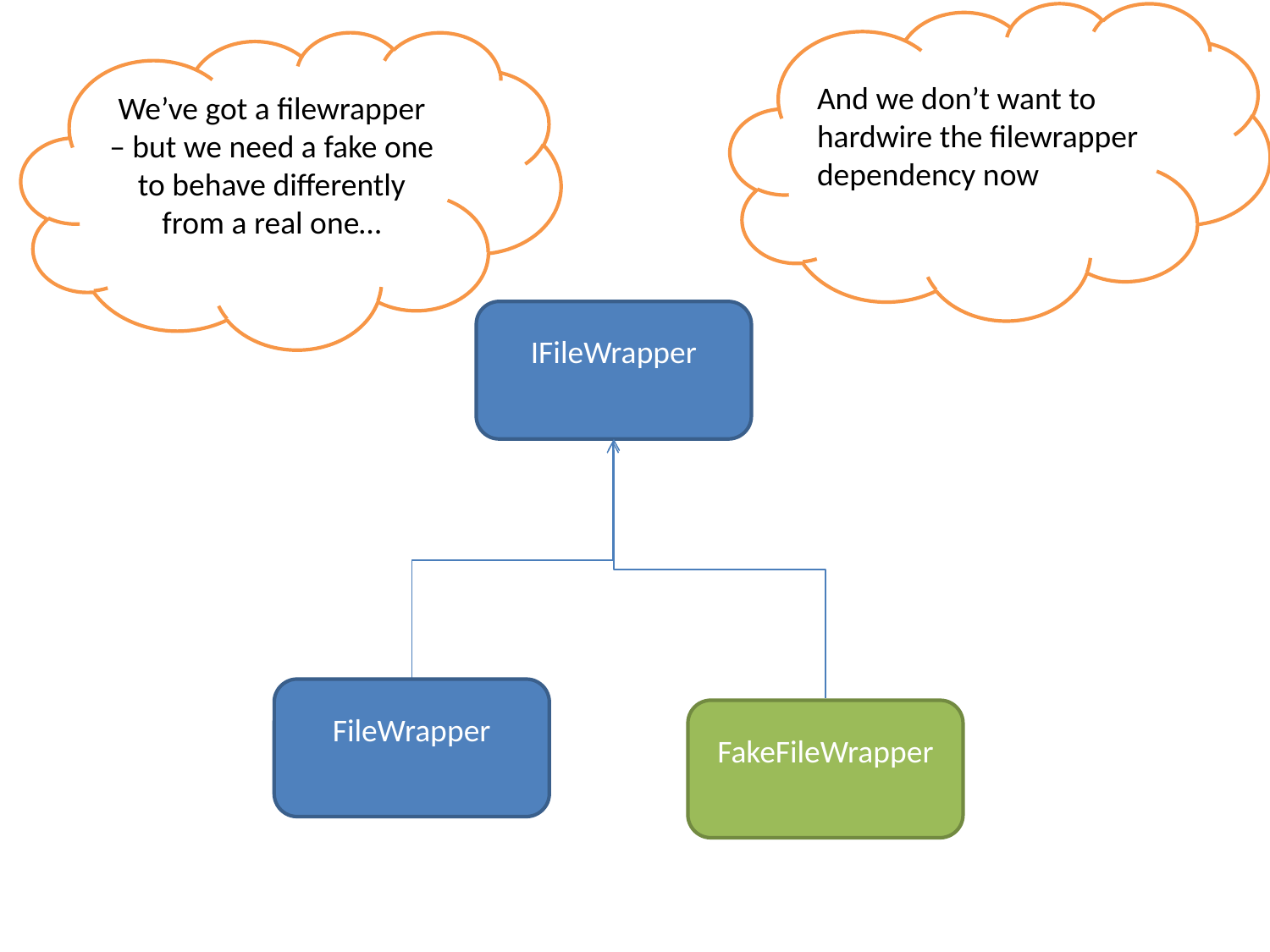

And we don’t want to hardwire the filewrapper dependency now

We’ve got a filewrapper – but we need a fake one to behave differently from a real one…

IFileWrapper

FileWrapper

FakeFileWrapper